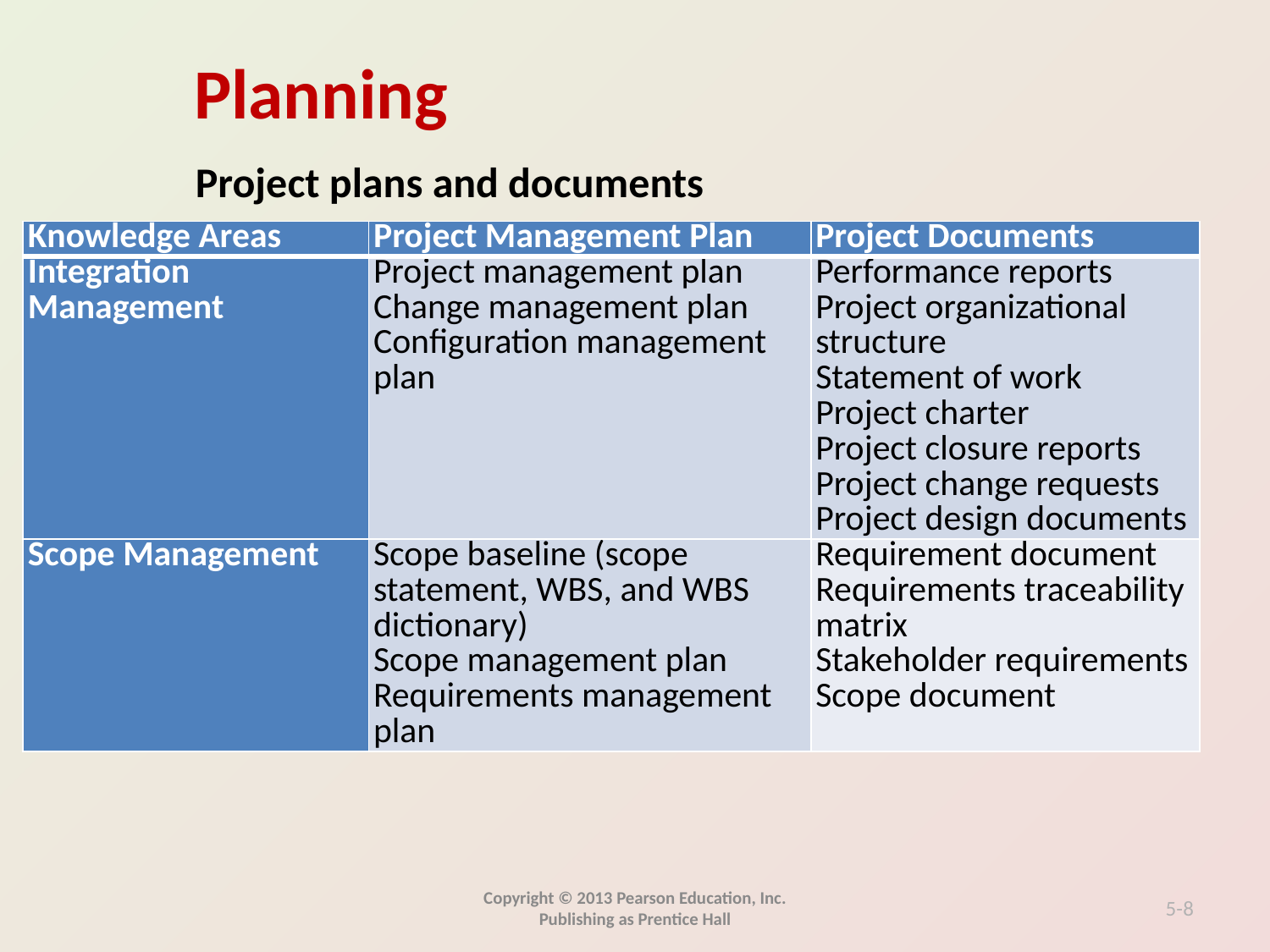

Project plans and documents
| Knowledge Areas | Project Management Plan | Project Documents |
| --- | --- | --- |
| Integration Management | Project management plan Change management plan Configuration management plan | Performance reports Project organizational structure Statement of work Project charter Project closure reports Project change requests Project design documents |
| Scope Management | Scope baseline (scope statement, WBS, and WBS dictionary) Scope management plan Requirements management plan | Requirement document Requirements traceability matrix Stakeholder requirements Scope document |
Copyright © 2013 Pearson Education, Inc. Publishing as Prentice Hall
5-8